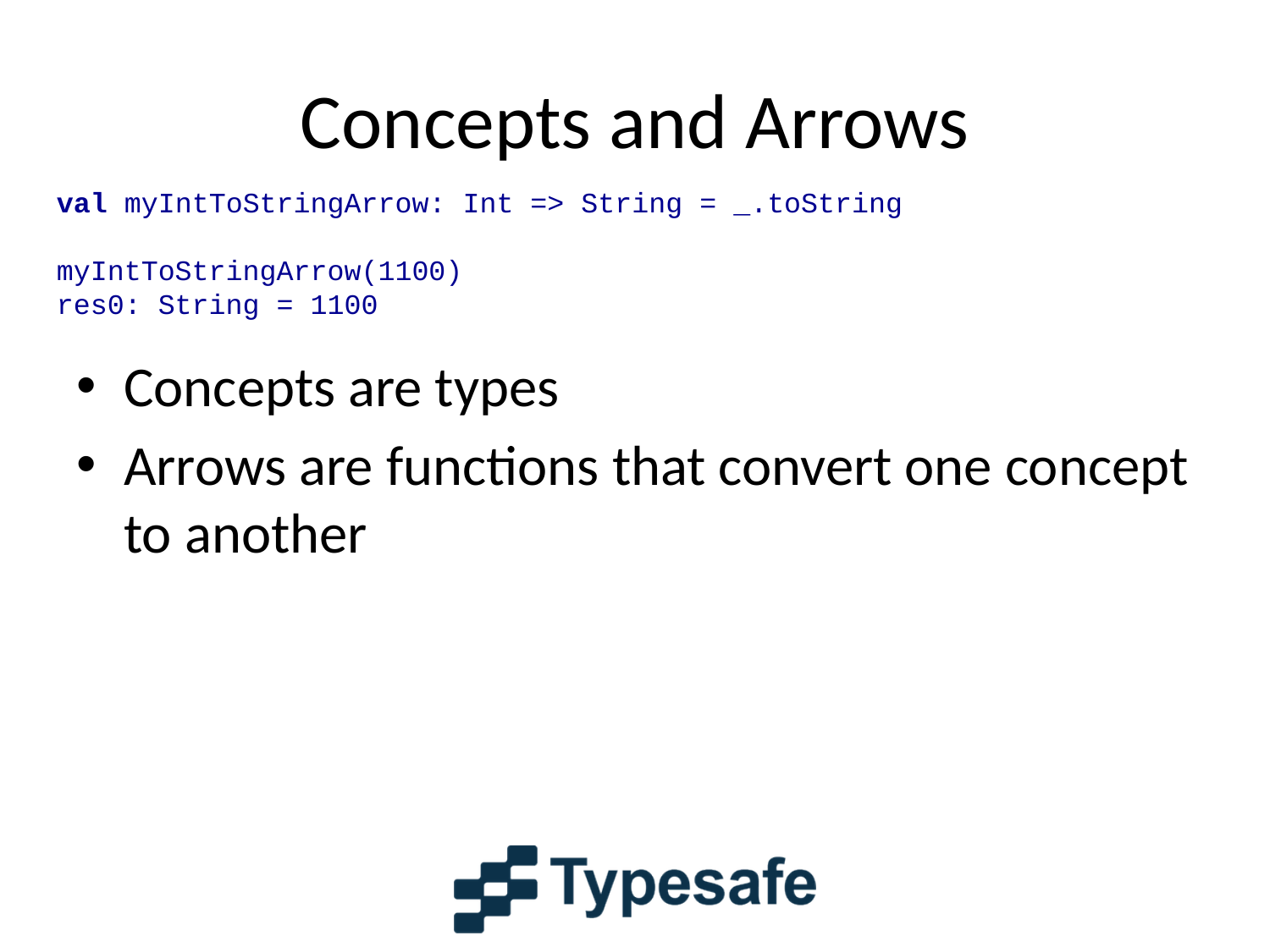

# Concepts and Arrows
val myIntToStringArrow: Int => String = _.toString

myIntToStringArrow(1100)
res0: String = 1100
Concepts are types
Arrows are functions that convert one concept to another